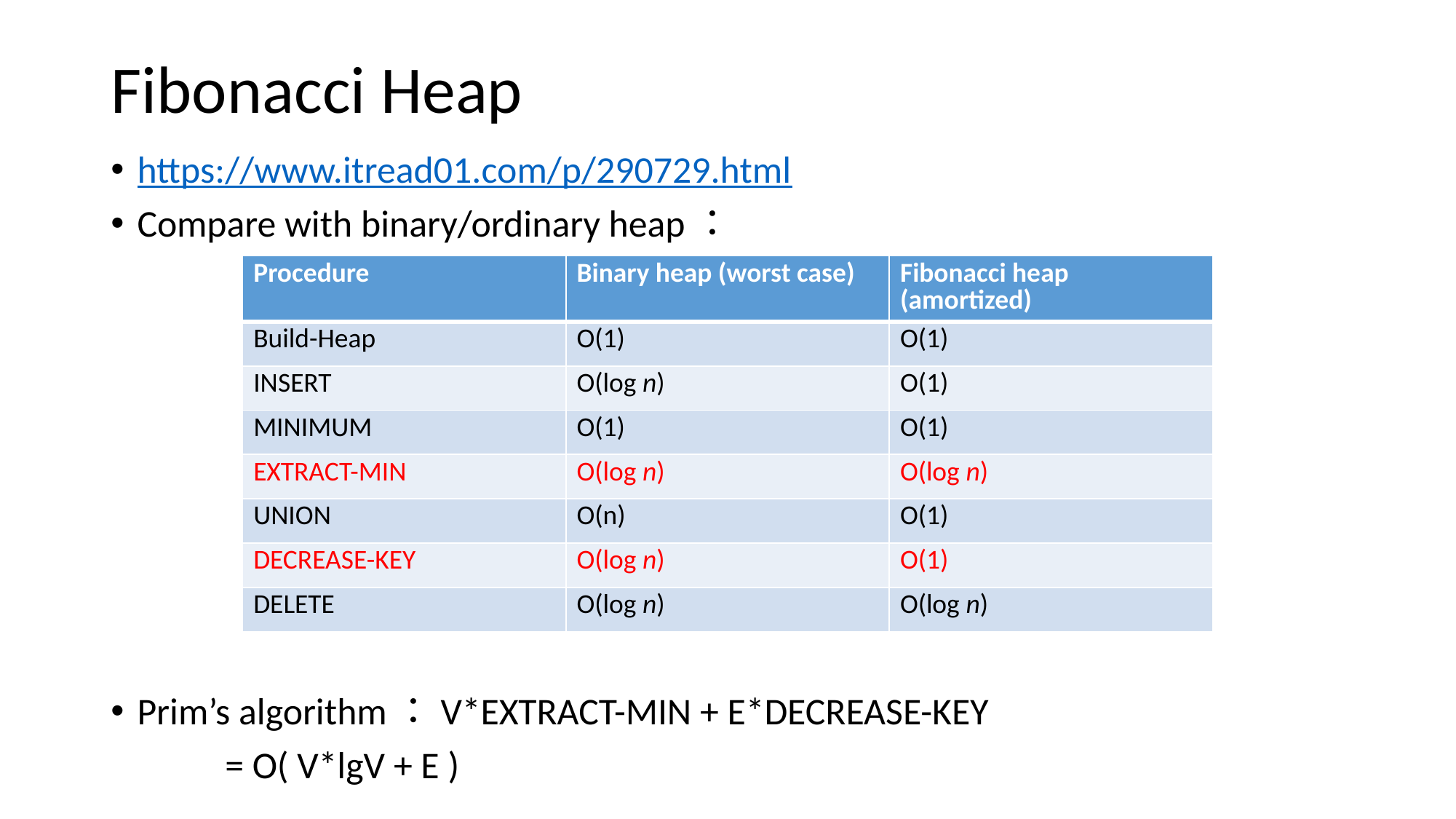

# Fibonacci Heap
https://www.itread01.com/p/290729.html
Compare with binary/ordinary heap：

Prim’s algorithm：V*EXTRACT-MIN + E*DECREASE-KEY
			  = O( V*lgV + E )
| Procedure | Binary heap (worst case) | Fibonacci heap (amortized) |
| --- | --- | --- |
| Build-Heap | O(1) | O(1) |
| INSERT | O(log n) | O(1) |
| MINIMUM | O(1) | O(1) |
| EXTRACT-MIN | O(log n) | O(log n) |
| UNION | O(n) | O(1) |
| DECREASE-KEY | O(log n) | O(1) |
| DELETE | O(log n) | O(log n) |